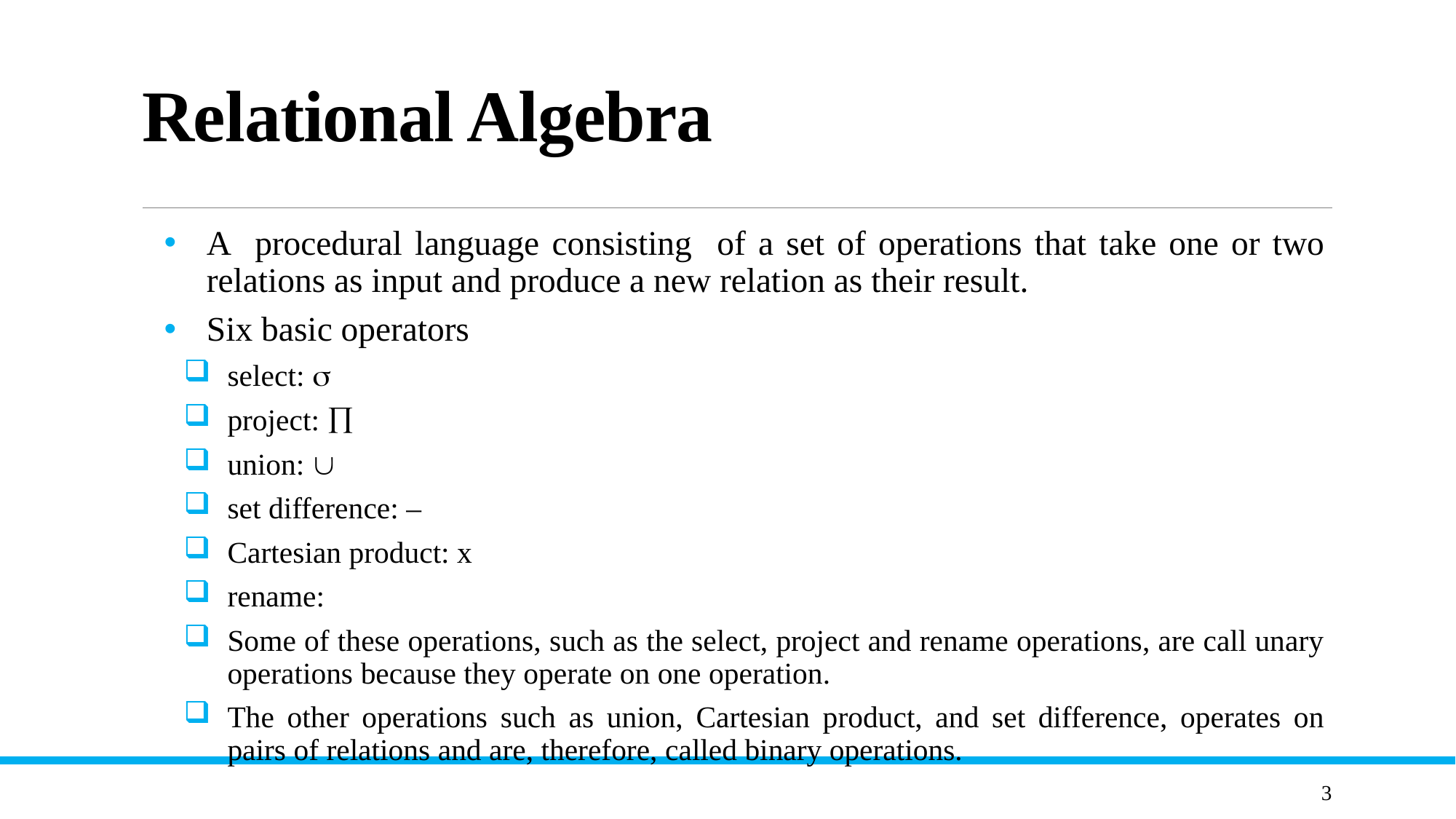

# Relational Algebra
A  procedural language consisting  of a set of operations that take one or two relations as input and produce a new relation as their result.
Six basic operators
select: σ
project: ∏
union: ∪
set difference: –
Cartesian product: x
rename:
Some of these operations, such as the select, project and rename operations, are call unary operations because they operate on one operation.
The other operations such as union, Cartesian product, and set difference, operates on pairs of relations and are, therefore, called binary operations.